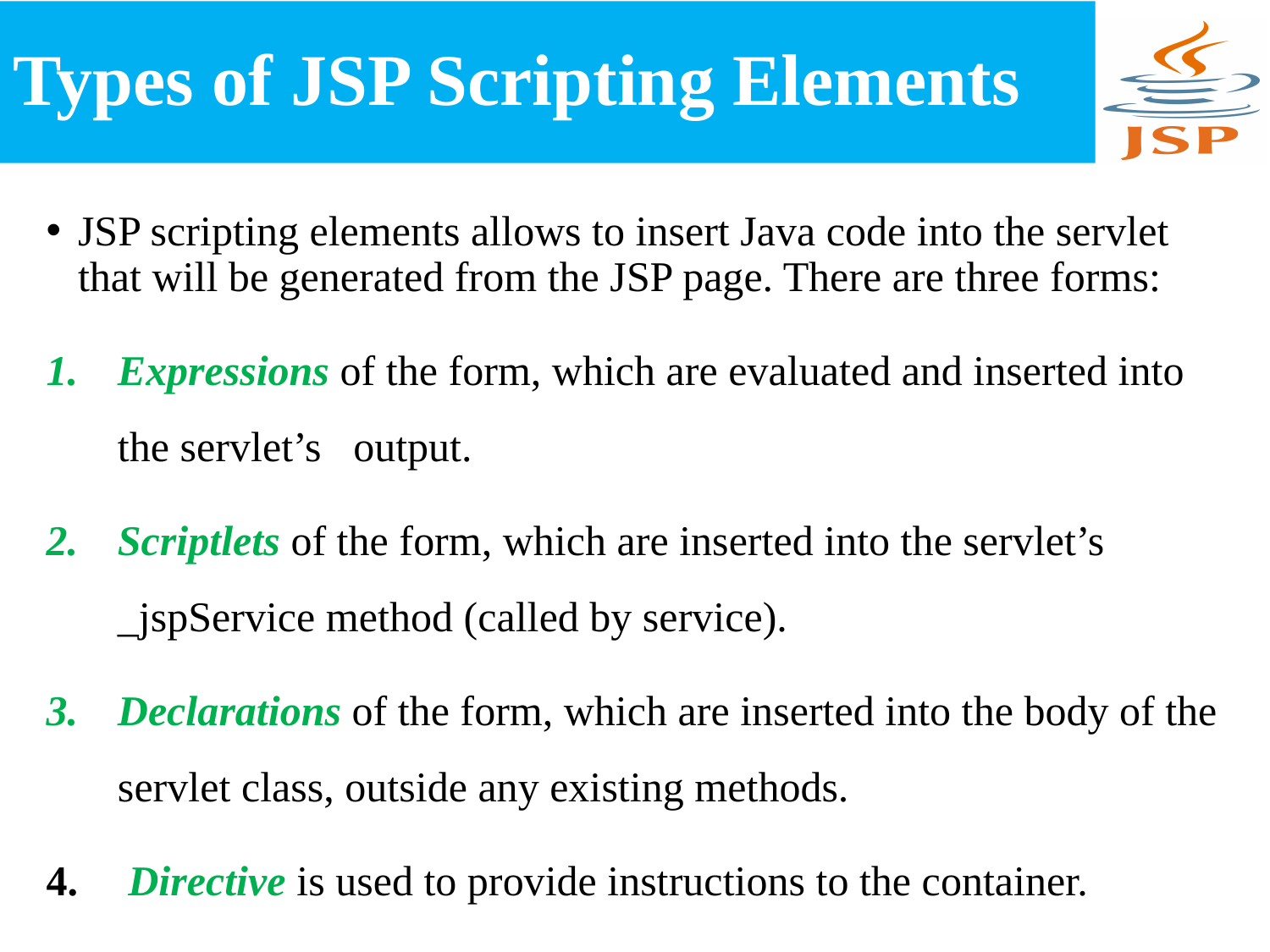

# Types of JSP Scripting Elements
JSP scripting elements allows to insert Java code into the servlet that will be generated from the JSP page. There are three forms:
Expressions of the form, which are evaluated and inserted into the servlet’s   output.
Scriptlets of the form, which are inserted into the servlet’s _jspService method (called by service).
Declarations of the form, which are inserted into the body of the servlet class, outside any existing methods.
 Directive is used to provide instructions to the container.